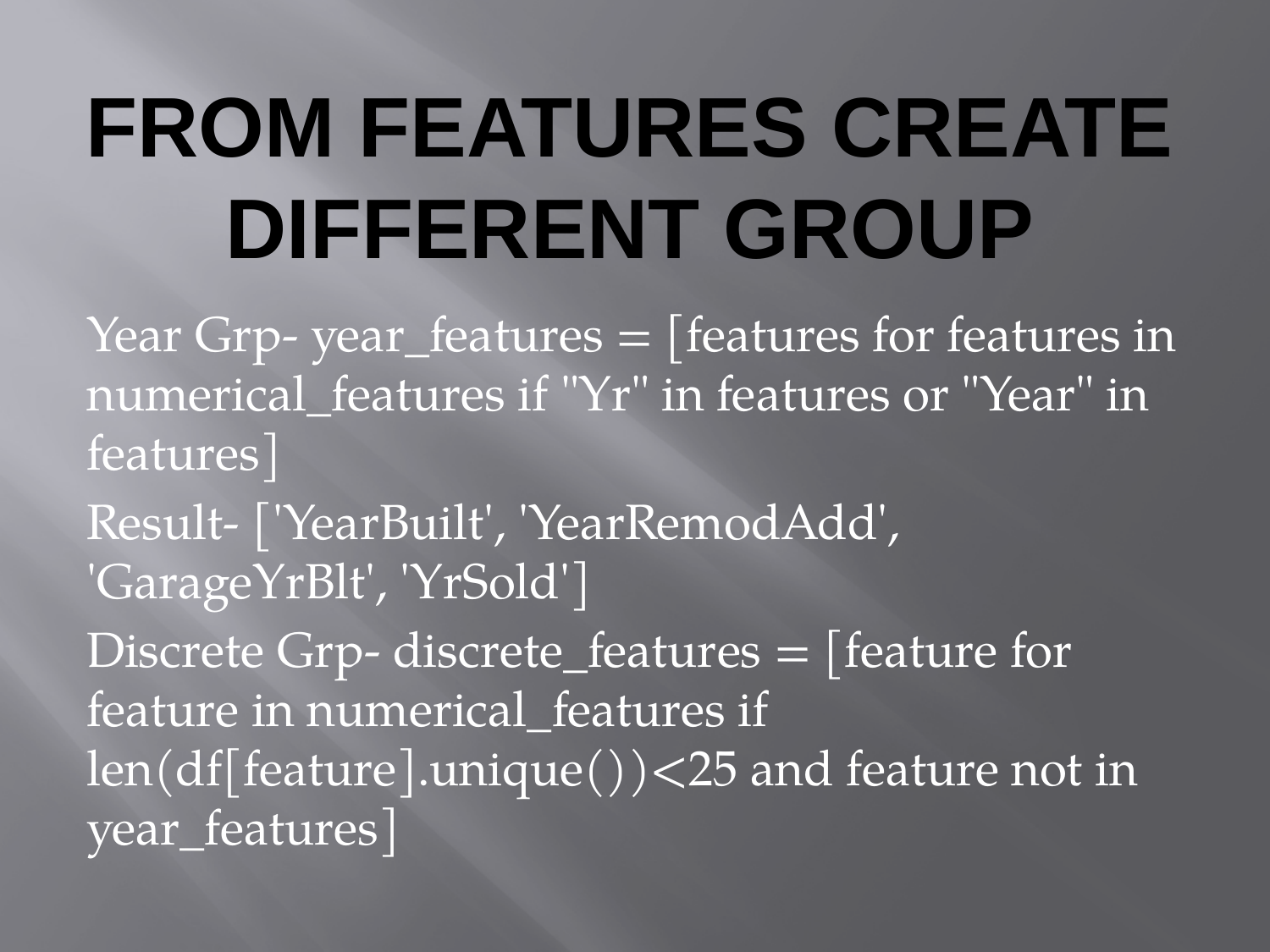

# From features create different group
Year Grp- year_features = [features for features in numerical_features if "Yr" in features or "Year" in features]
Result- ['YearBuilt', 'YearRemodAdd', 'GarageYrBlt', 'YrSold']
Discrete Grp- discrete_features = [feature for feature in numerical_features if len(df[feature].unique())<25 and feature not in year_features]